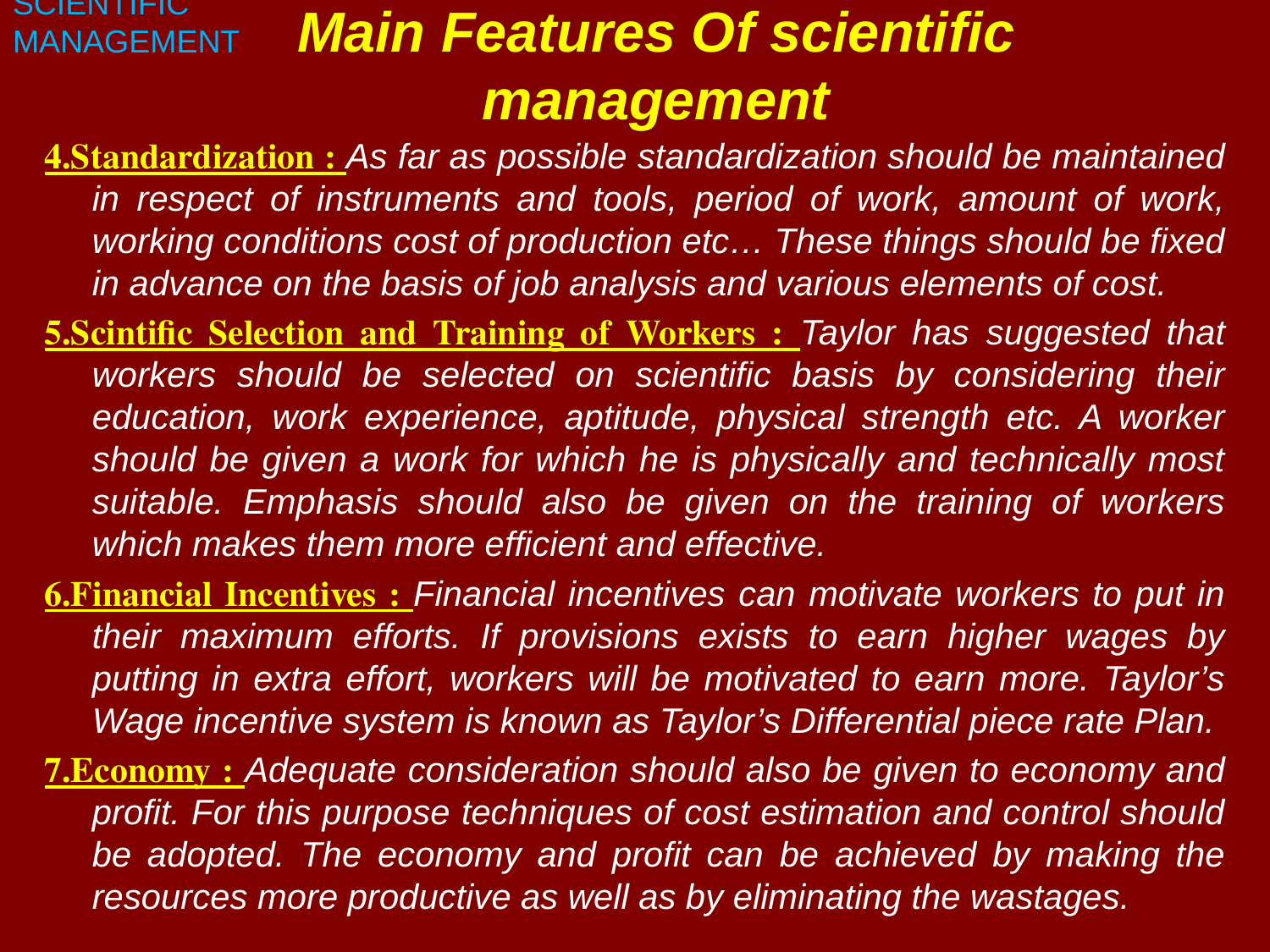

SCIENTIFIC MANAGEMENT
# Main Features Of scientific management
4.Standardization : As far as possible standardization should be maintained in respect of instruments and tools, period of work, amount of work, working conditions cost of production etc… These things should be fixed in advance on the basis of job analysis and various elements of cost.
5.Scintific Selection and Training of Workers : Taylor has suggested that workers should be selected on scientific basis by considering their education, work experience, aptitude, physical strength etc. A worker should be given a work for which he is physically and technically most suitable. Emphasis should also be given on the training of workers which makes them more efficient and effective.
6.Financial Incentives : Financial incentives can motivate workers to put in their maximum efforts. If provisions exists to earn higher wages by putting in extra effort, workers will be motivated to earn more. Taylor’s Wage incentive system is known as Taylor’s Differential piece rate Plan.
7.Economy : Adequate consideration should also be given to economy and profit. For this purpose techniques of cost estimation and control should be adopted. The economy and profit can be achieved by making the resources more productive as well as by eliminating the wastages.